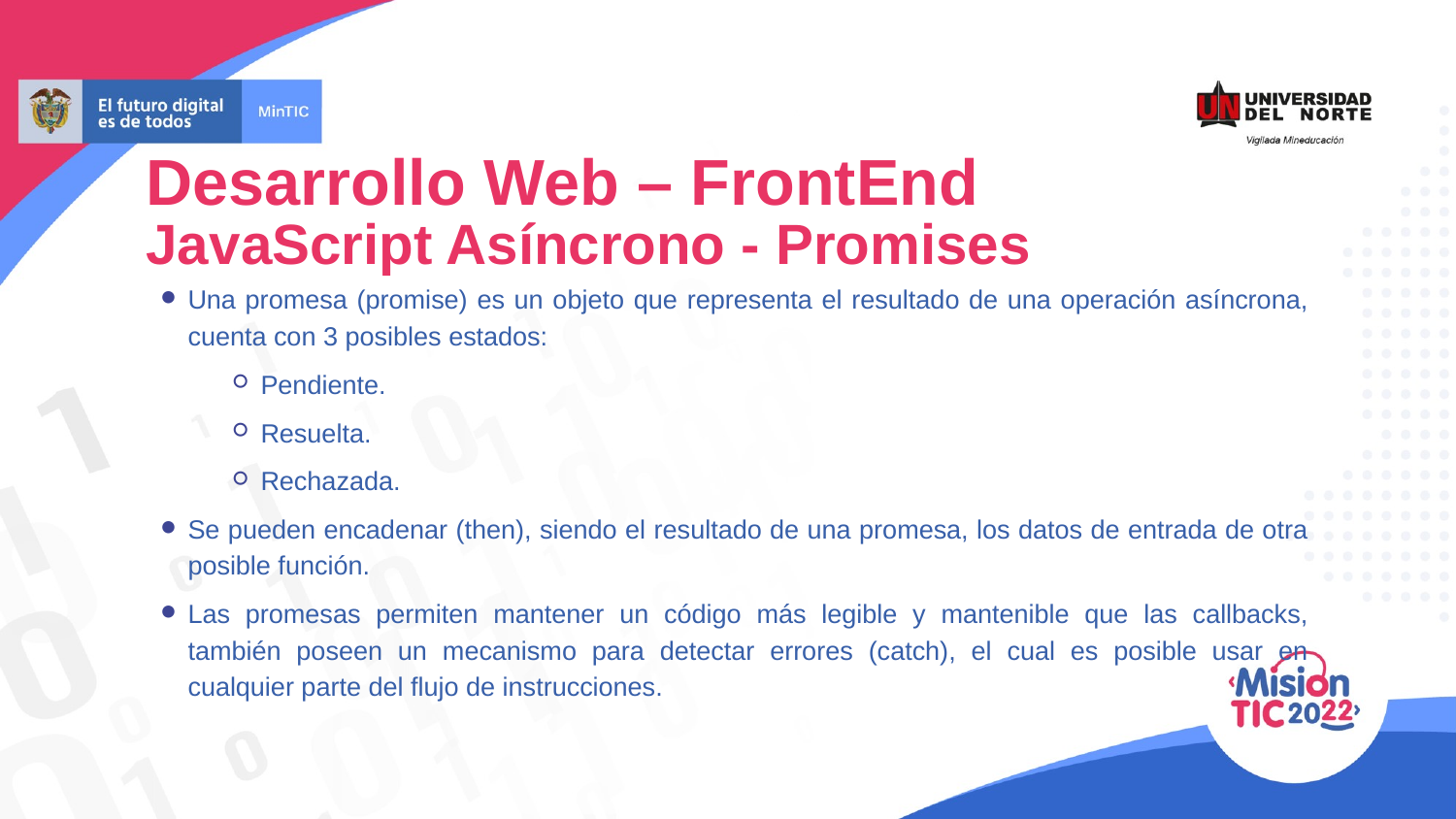

Desarrollo Web – FrontEnd
JavaScript Asíncrono - Promises
Una promesa (promise) es un objeto que representa el resultado de una operación asíncrona, cuenta con 3 posibles estados:
Pendiente.
Resuelta.
Rechazada.
Se pueden encadenar (then), siendo el resultado de una promesa, los datos de entrada de otra posible función.
Las promesas permiten mantener un código más legible y mantenible que las callbacks, también poseen un mecanismo para detectar errores (catch), el cual es posible usar en cualquier parte del flujo de instrucciones.